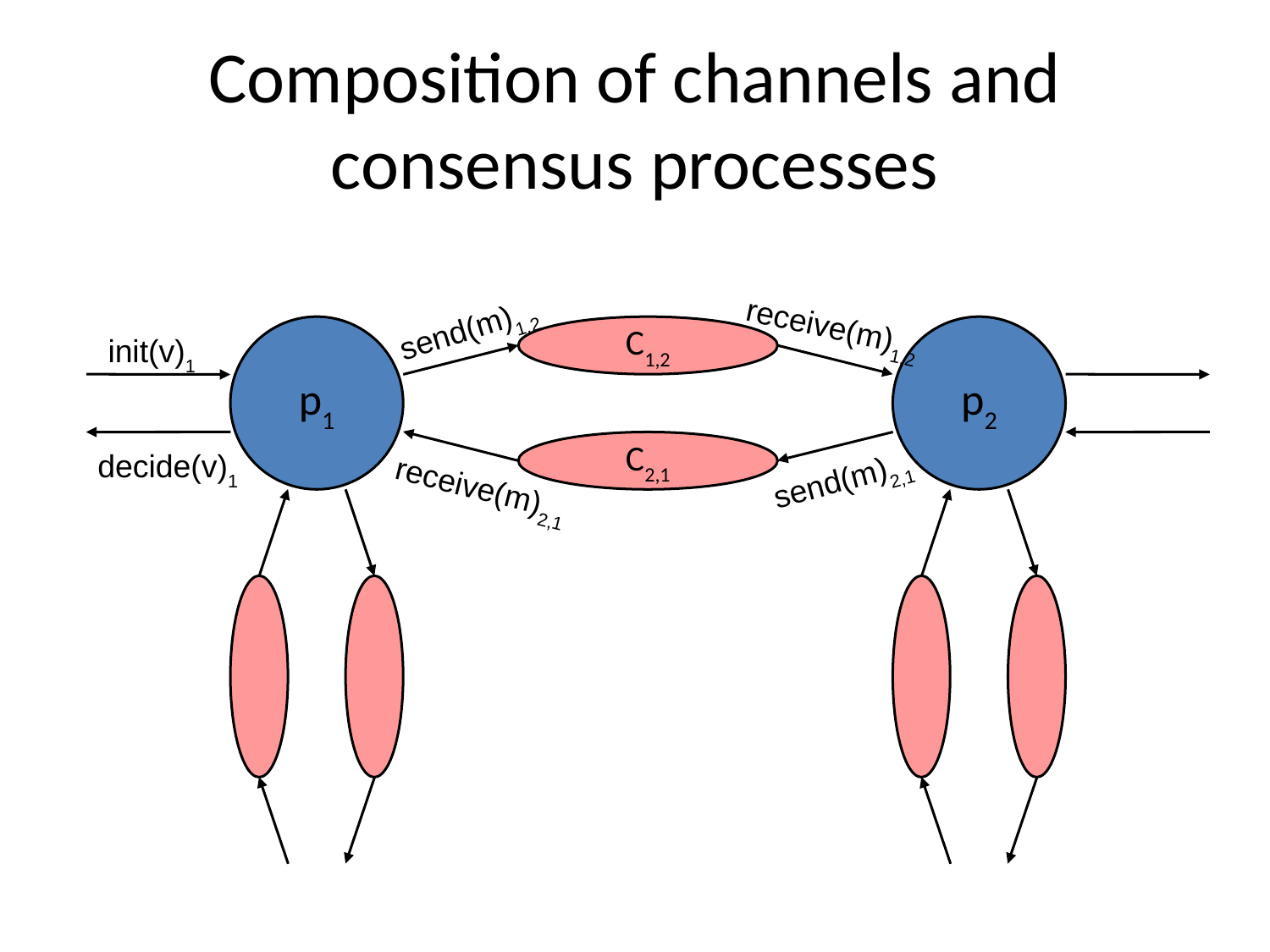

# Composition of channels and consensus processes
receive(m)1,2
send(m)1,2
p1
C1,2
p2
init(v)1

C2,1

decide(v)1
send(m)2,1
receive(m)2,1